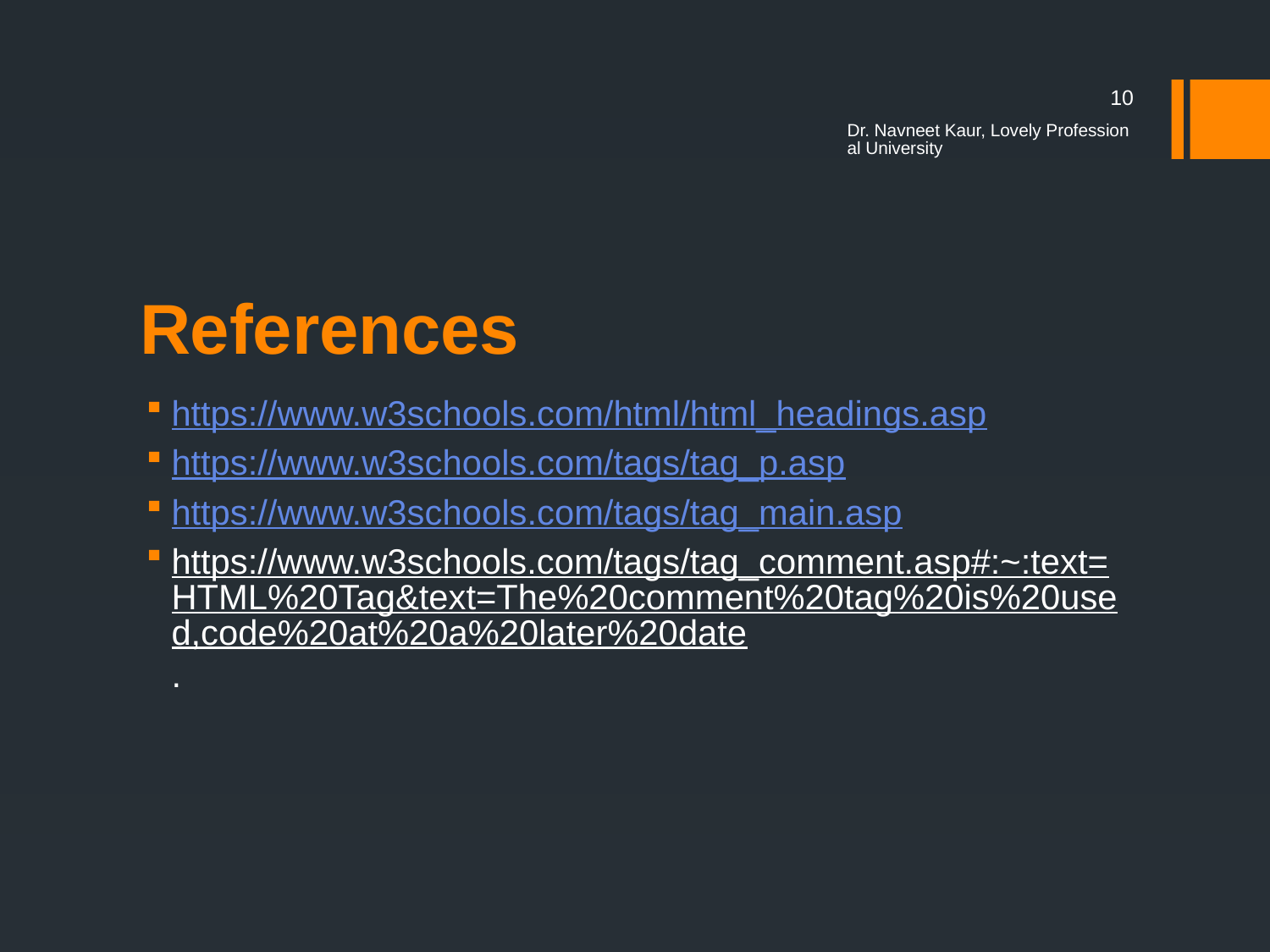

10
Dr. Navneet Kaur, Lovely Professional University
# References
https://www.w3schools.com/html/html_headings.asp
https://www.w3schools.com/tags/tag_p.asp
https://www.w3schools.com/tags/tag_main.asp
https://www.w3schools.com/tags/tag_comment.asp#:~:text=HTML%20Tag&text=The%20comment%20tag%20is%20used,code%20at%20a%20later%20date.